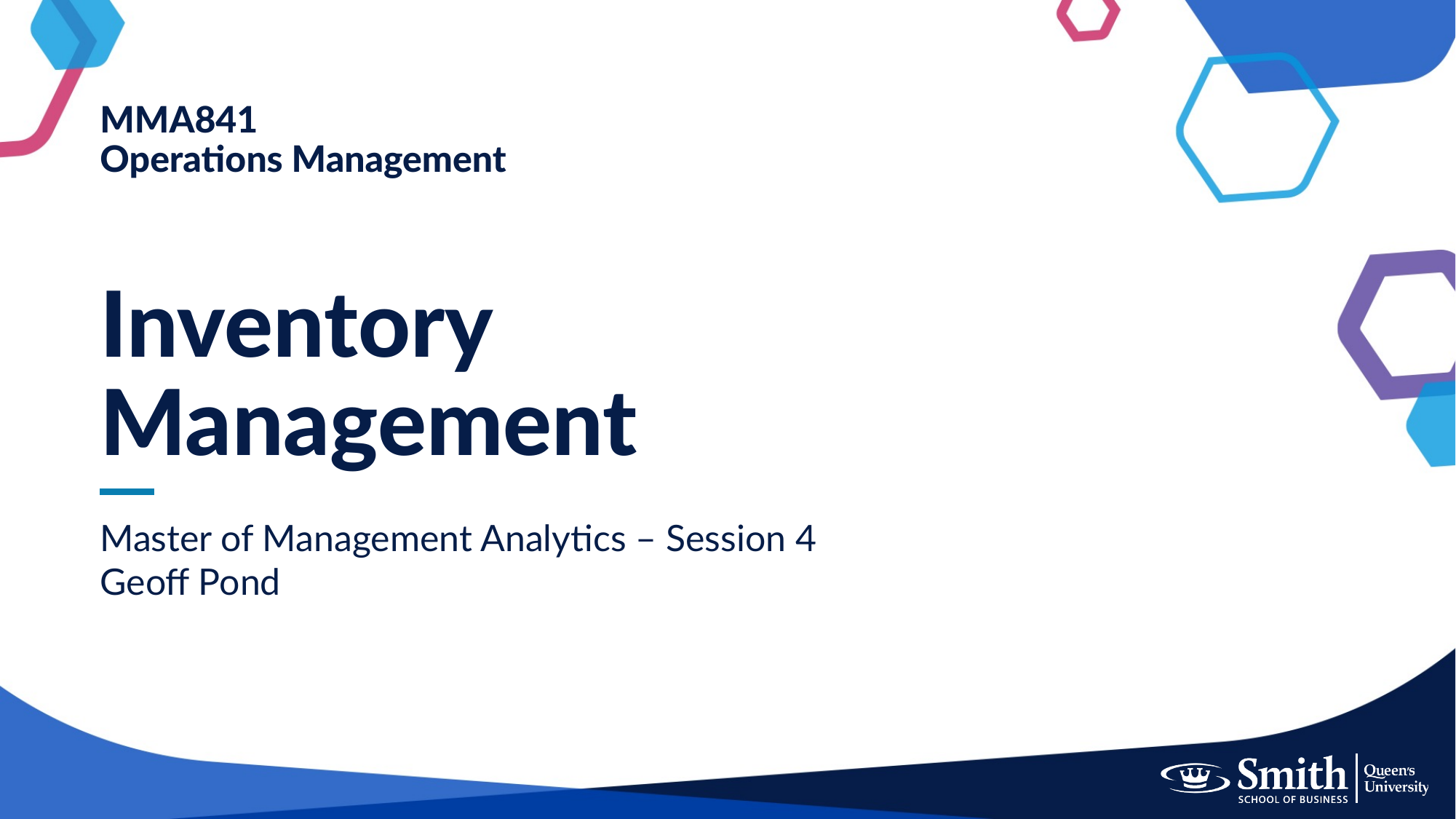

# MMA841 Operations Management Inventory Management
Master of Management Analytics – Session 4
Geoff Pond